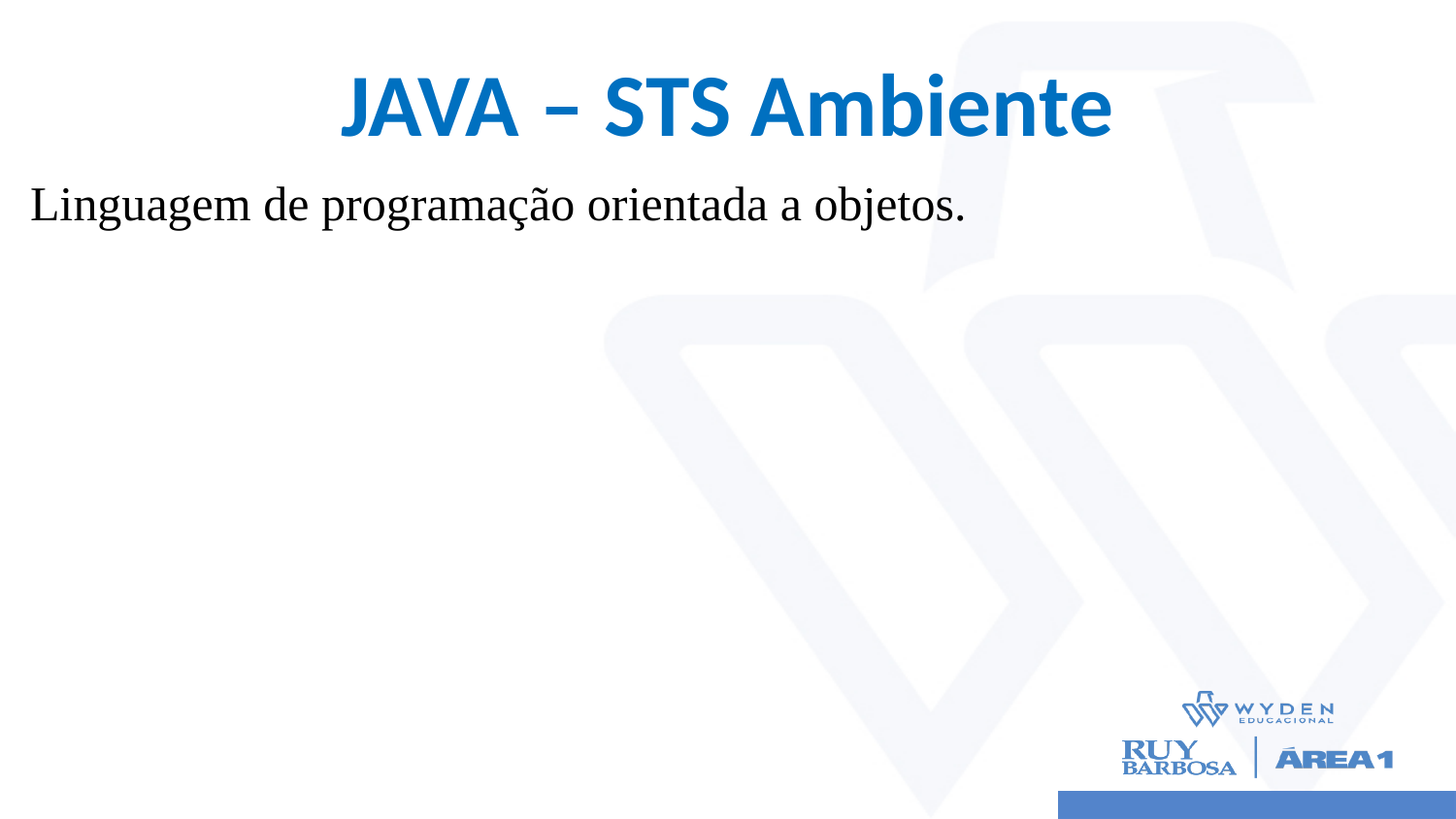

# JAVA – STS Ambiente
Linguagem de programação orientada a objetos.